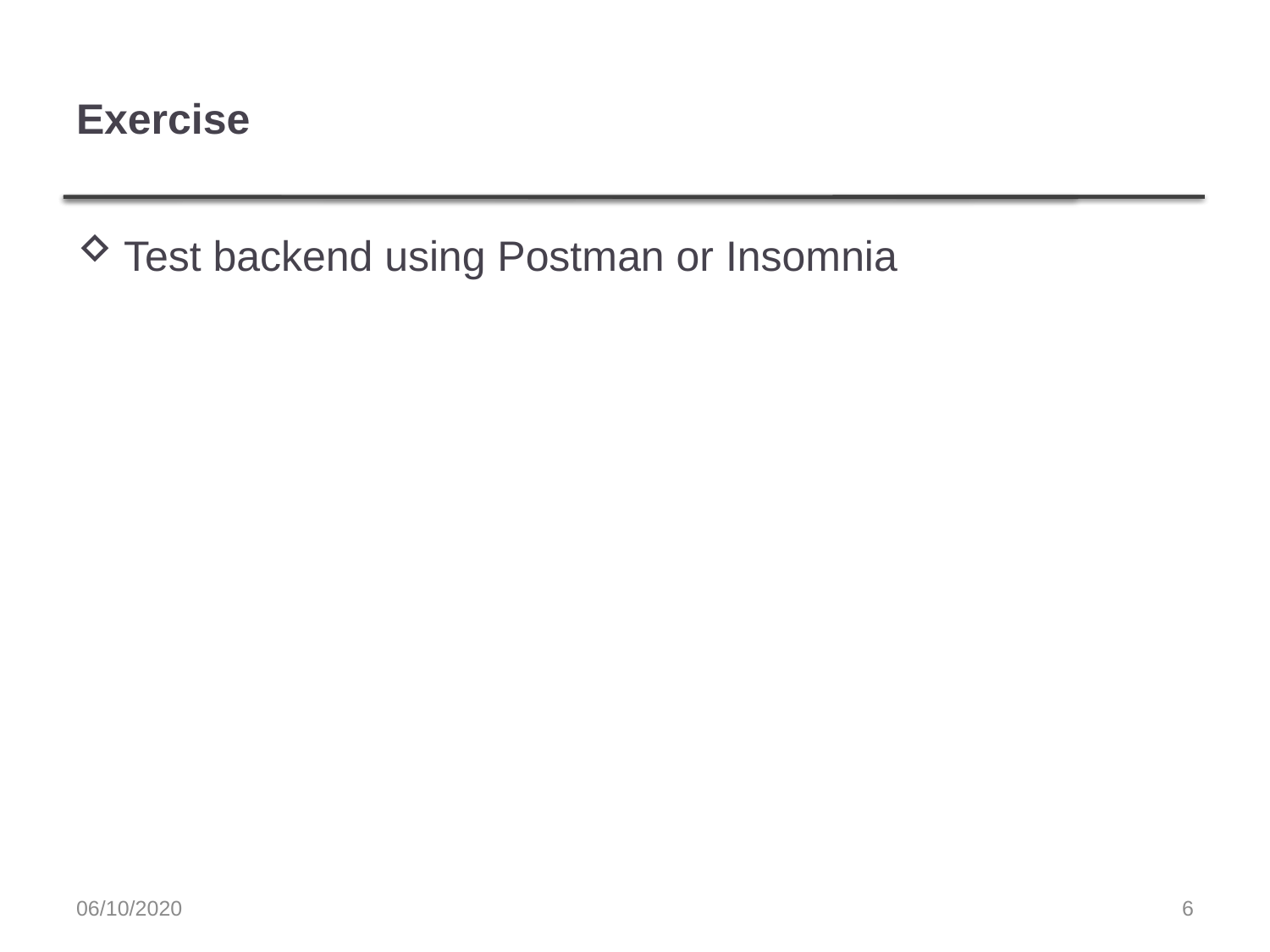

# Exercise
Test backend using Postman or Insomnia
06/10/2020
6